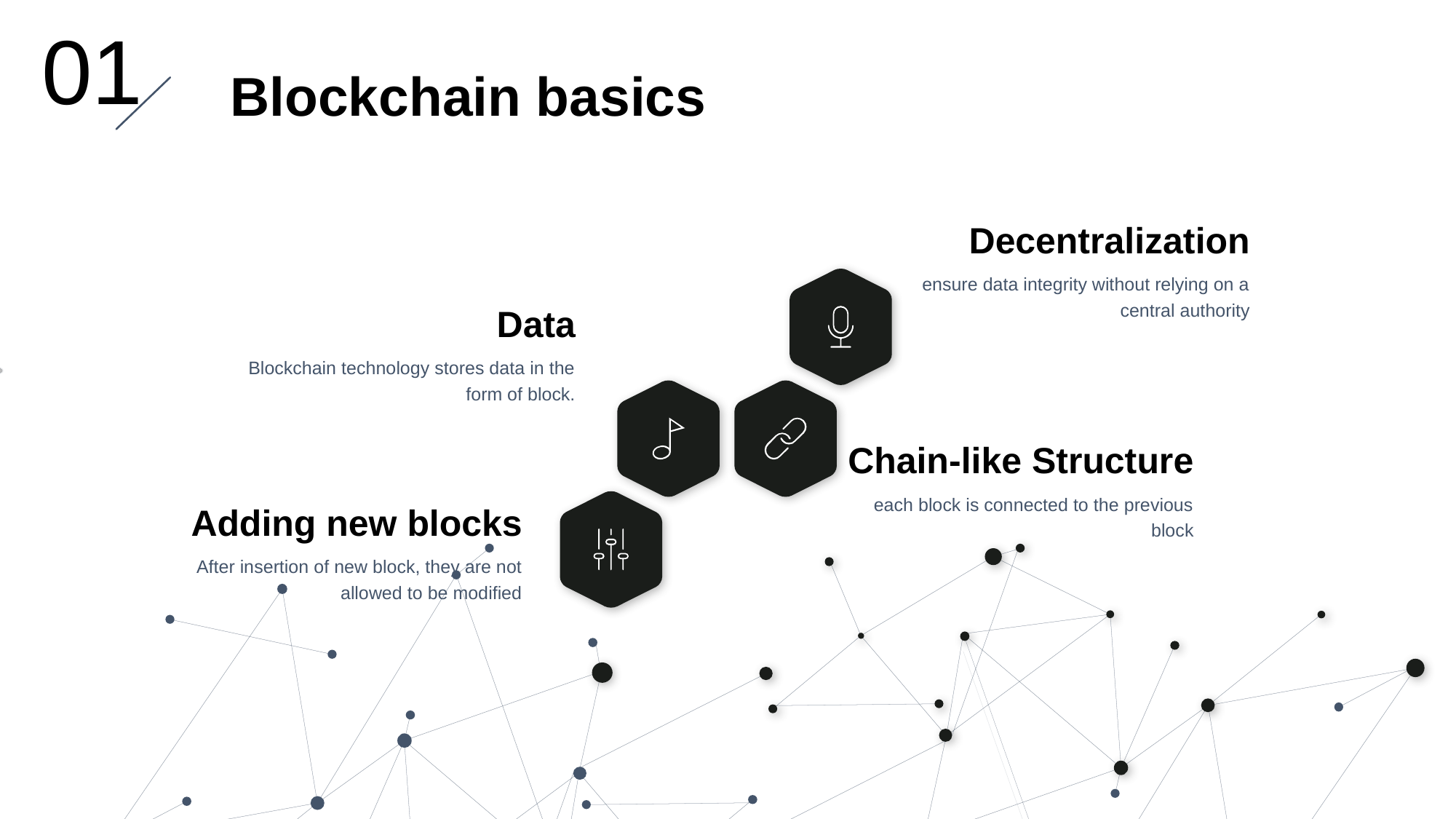

01
Blockchain basics
Decentralization
ensure data integrity without relying on a central authority

Data

Blockchain technology stores data in the form of block.

Chain-like Structure
each block is connected to the previous block

Adding new blocks

After insertion of new block, they are not allowed to be modified